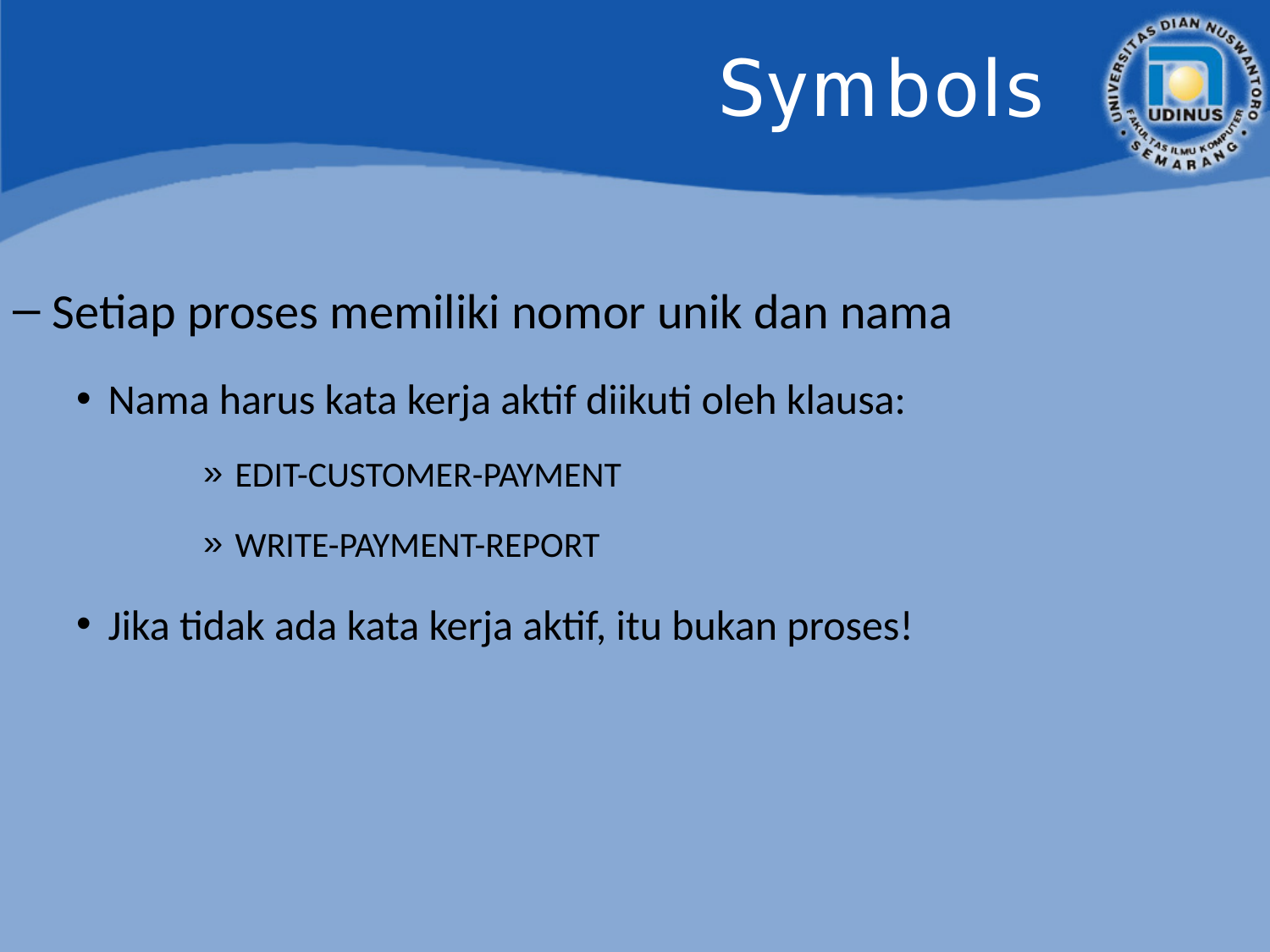

# Symbols
Setiap proses memiliki nomor unik dan nama
Nama harus kata kerja aktif diikuti oleh klausa:
EDIT-CUSTOMER-PAYMENT
WRITE-PAYMENT-REPORT
Jika tidak ada kata kerja aktif, itu bukan proses!